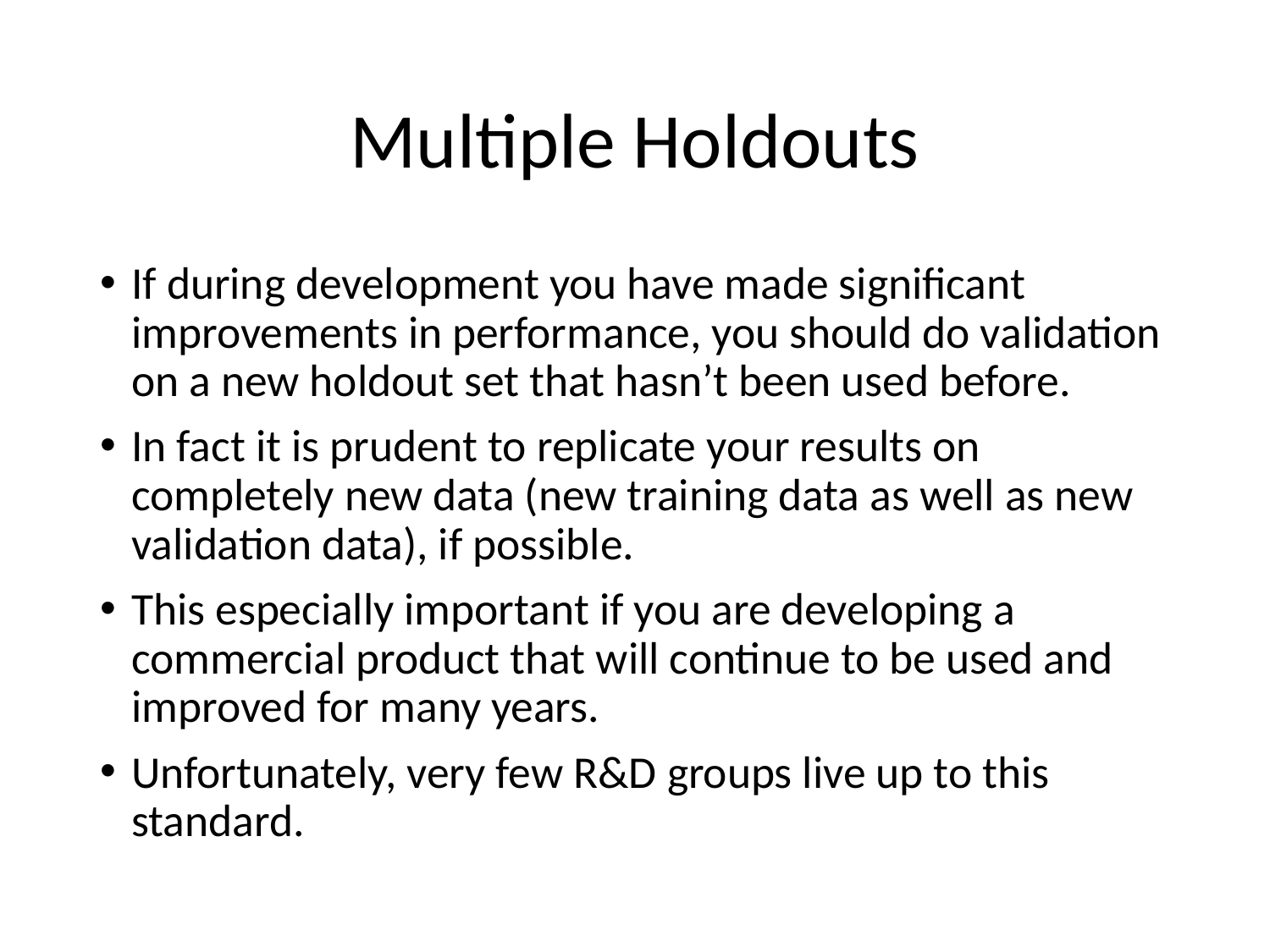

# Multiple Holdouts
If during development you have made significant improvements in performance, you should do validation on a new holdout set that hasn’t been used before.
In fact it is prudent to replicate your results on completely new data (new training data as well as new validation data), if possible.
This especially important if you are developing a commercial product that will continue to be used and improved for many years.
Unfortunately, very few R&D groups live up to this standard.